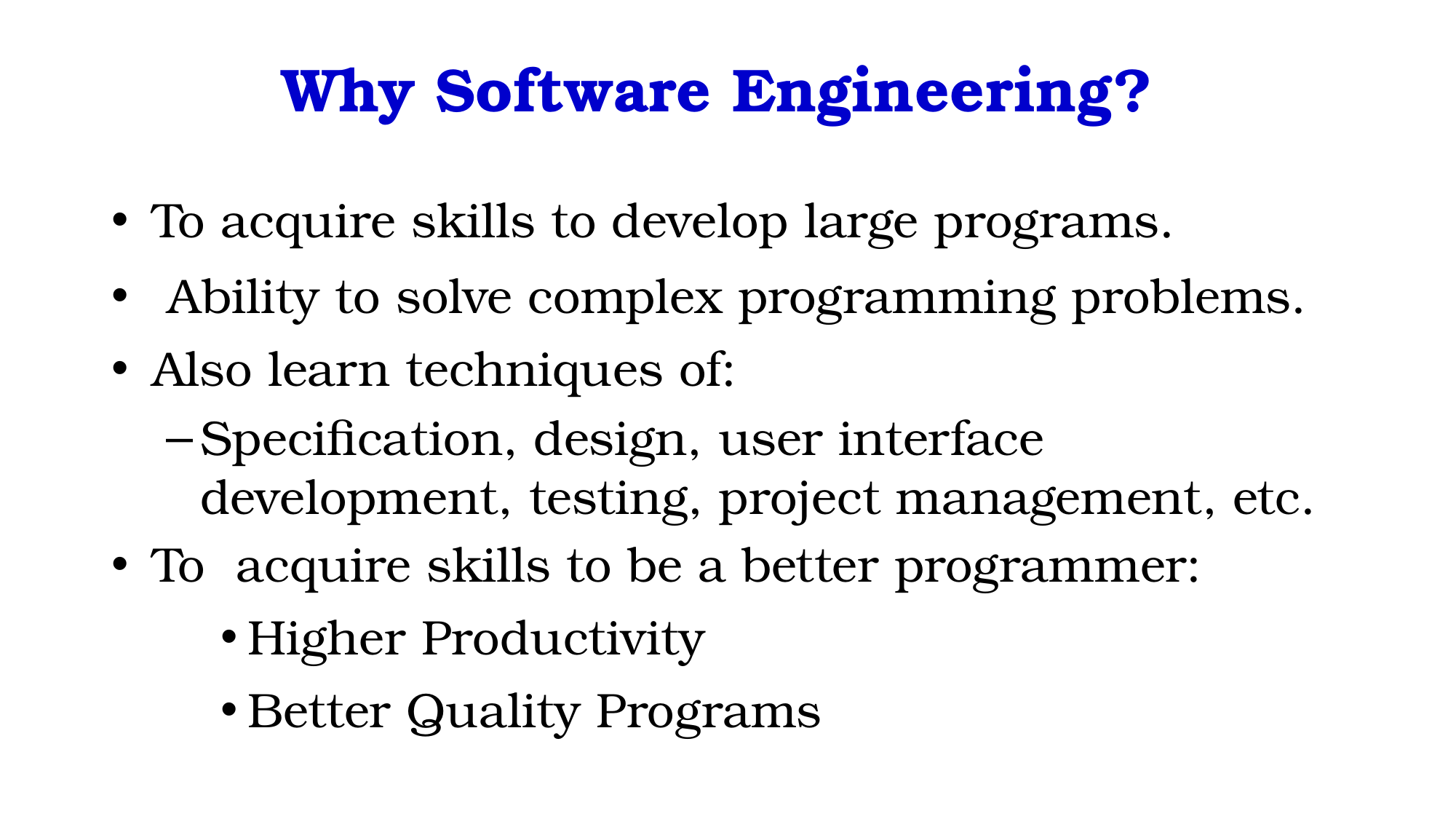

# Why Software Engineering?
To acquire skills to develop large programs.
 Ability to solve complex programming problems.
Also learn techniques of:
Specification, design, user interface development, testing, project management, etc.
To  acquire skills to be a better programmer:
Higher Productivity
Better Quality Programs